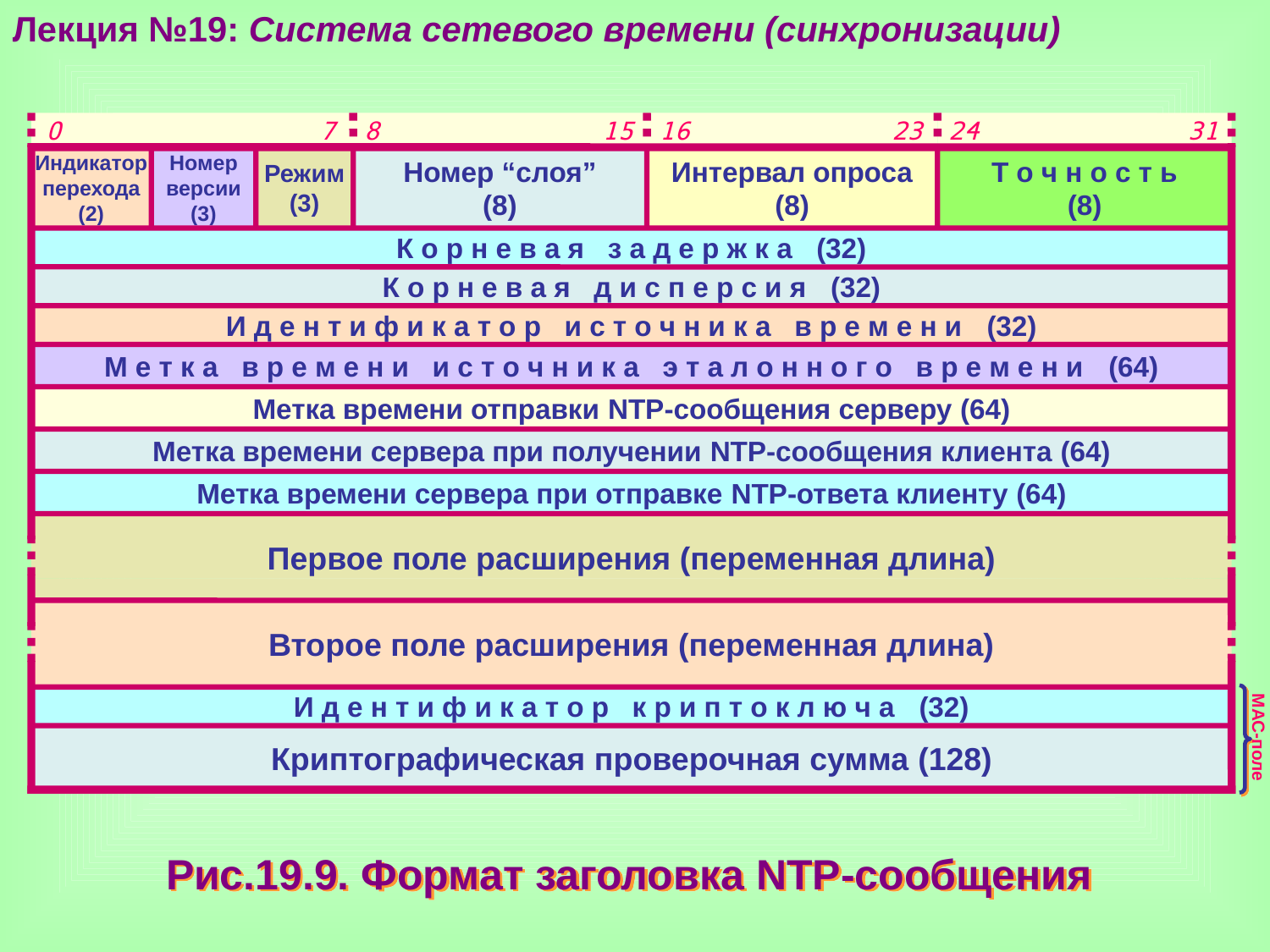

Лекция №19: Система сетевого времени (синхронизации)

0                                    7

8                               15

16                            23

24                             31

Индикатор перехода
(2)

Номер версии
(3)

Режим
(3)

Номер “слоя”
(8)

Интервал опроса
(8)

Т о ч н о с т ь
(8)

К о р н е в а я   з а д е р ж к а   (32)

К о р н е в а я   д и с п е р с и я   (32)

И д е н т и ф и к а т о р   и с т о ч н и к а   в р е м е н и   (32)

М е т к а   в р е м е н и   и с т о ч н и к а   э т а л о н н о г о   в р е м е н и   (64)

Метка времени отправки NTP-сообщения серверу (64)

Метка времени сервера при получении NTP-сообщения клиента (64)

Метка времени сервера при отправке NTP-ответа клиенту (64)

Первое поле расширения (переменная длина)

Второе поле расширения (переменная длина)

МАС-поле

И д е н т и ф и к а т о р   к р и п т о к л ю ч а   (32)

Криптографическая проверочная сумма (128)

Рис.19.9. Формат заголовка NTP-сообщения